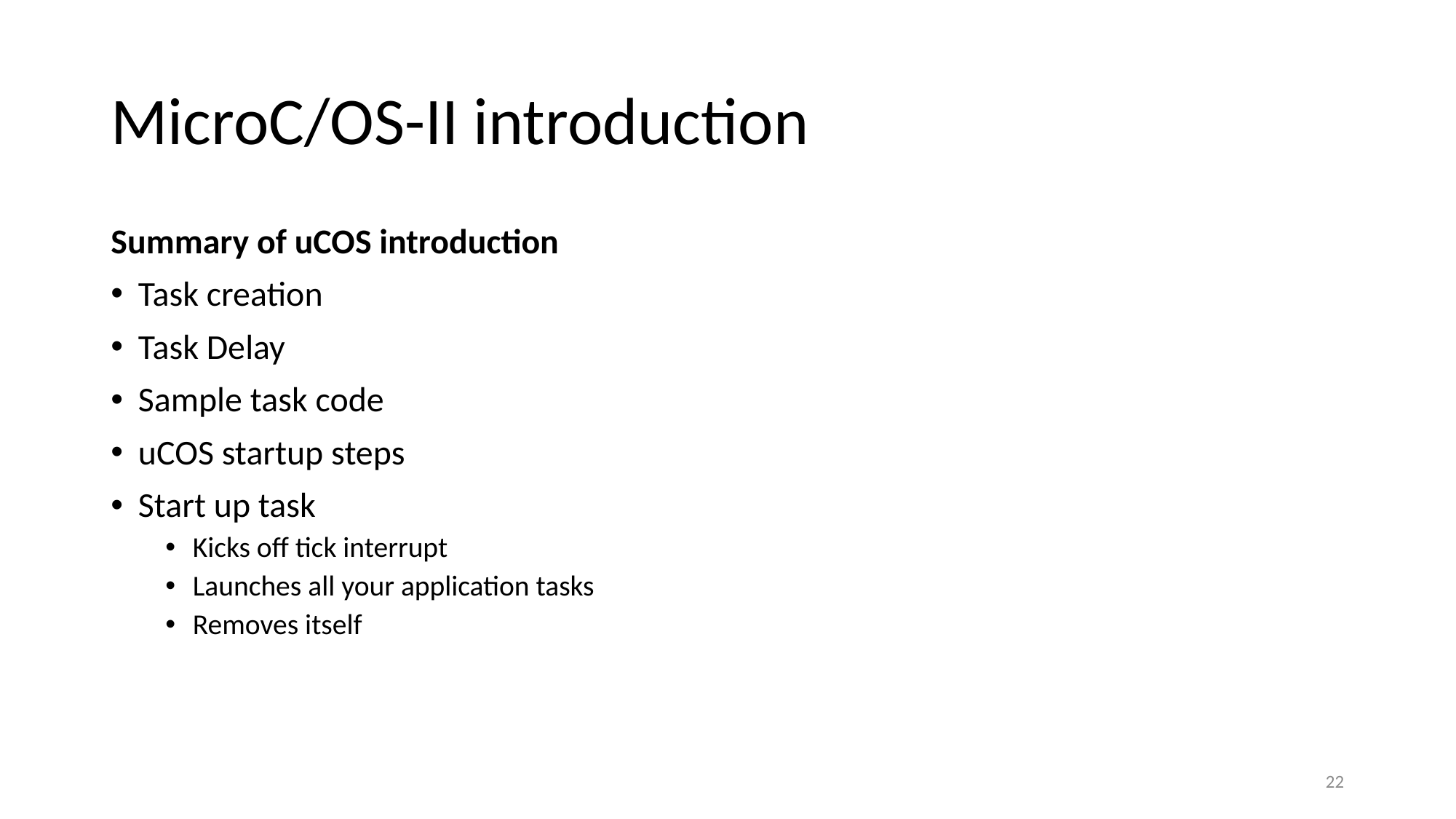

# MicroC/OS-II introduction
Summary of uCOS introduction
Task creation
Task Delay
Sample task code
uCOS startup steps
Start up task
Kicks off tick interrupt
Launches all your application tasks
Removes itself

22